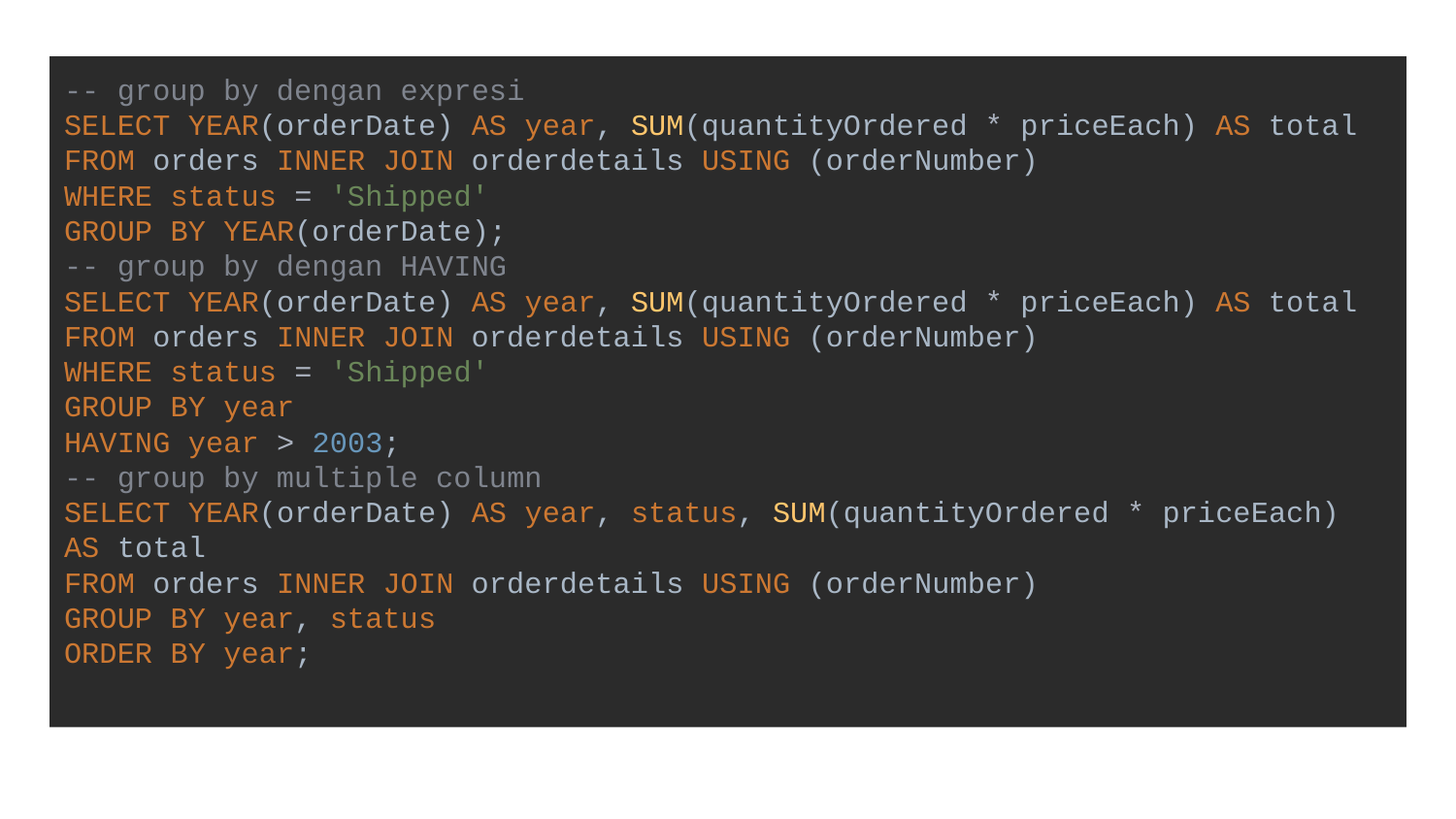

-- group by dengan expresi
SELECT YEAR(orderDate) AS year, SUM(quantityOrdered * priceEach) AS total
FROM orders INNER JOIN orderdetails USING (orderNumber)
WHERE status = 'Shipped'
GROUP BY YEAR(orderDate);
-- group by dengan HAVING
SELECT YEAR(orderDate) AS year, SUM(quantityOrdered * priceEach) AS total
FROM orders INNER JOIN orderdetails USING (orderNumber)
WHERE status = 'Shipped'
GROUP BY year
HAVING year > 2003;
-- group by multiple column
SELECT YEAR(orderDate) AS year, status, SUM(quantityOrdered * priceEach) AS total
FROM orders INNER JOIN orderdetails USING (orderNumber)
GROUP BY year, status
ORDER BY year;